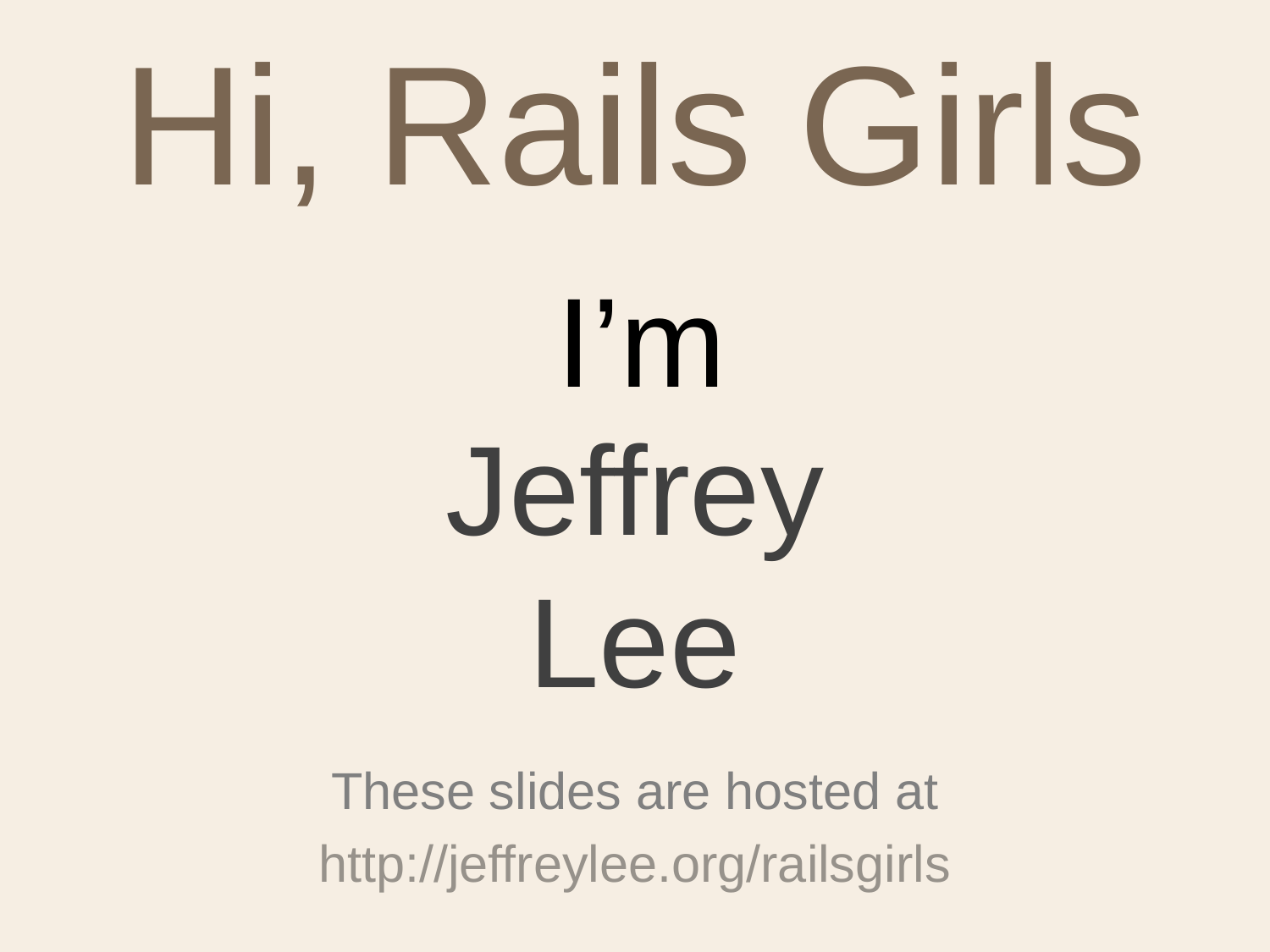

# Hi, Rails Girls
I’m
Jeffrey Lee
These slides are hosted at
http://jeffreylee.org/railsgirls